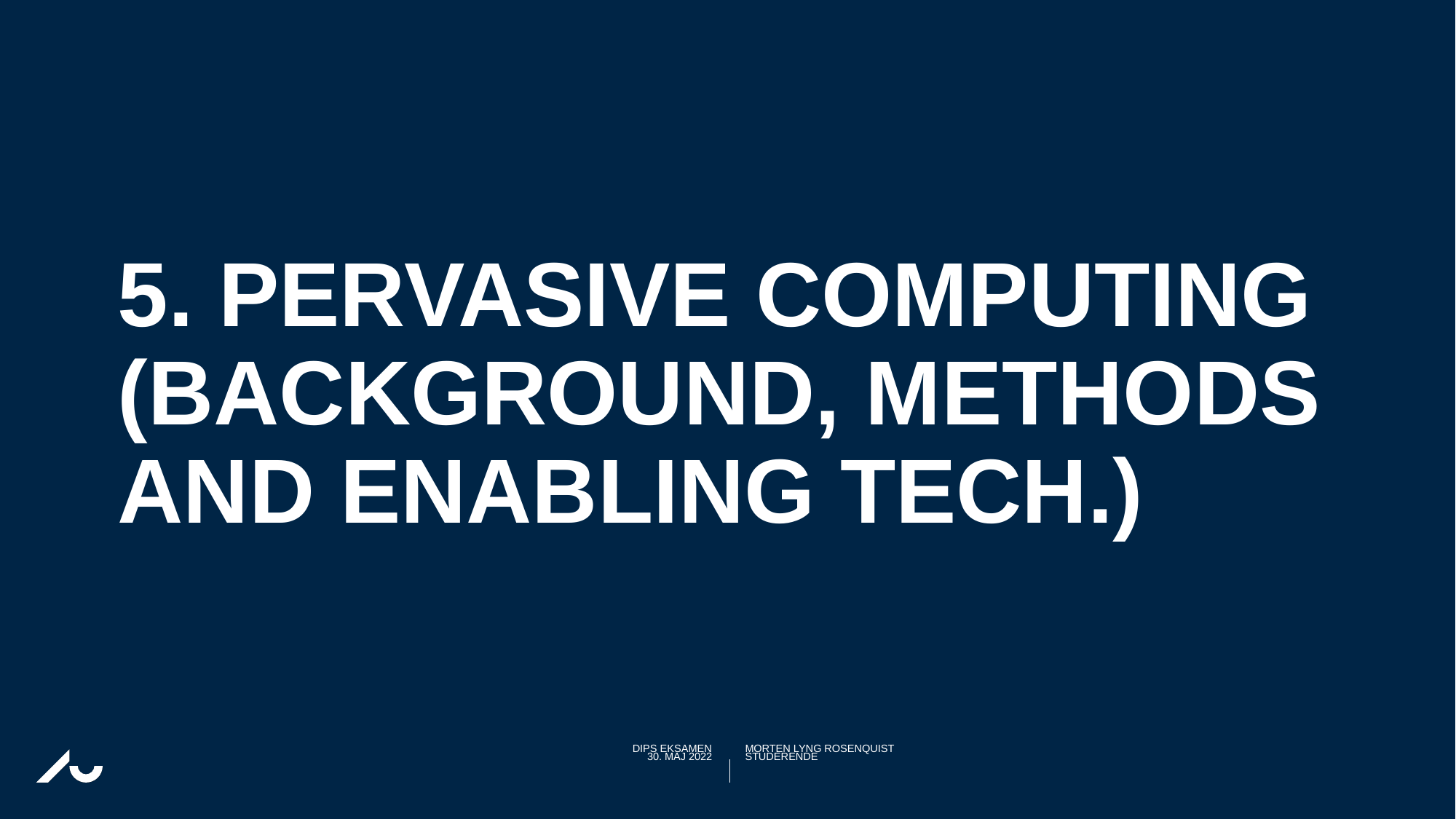

# 5. Pervasive Computing (Background, Methods and Enabling tech.)